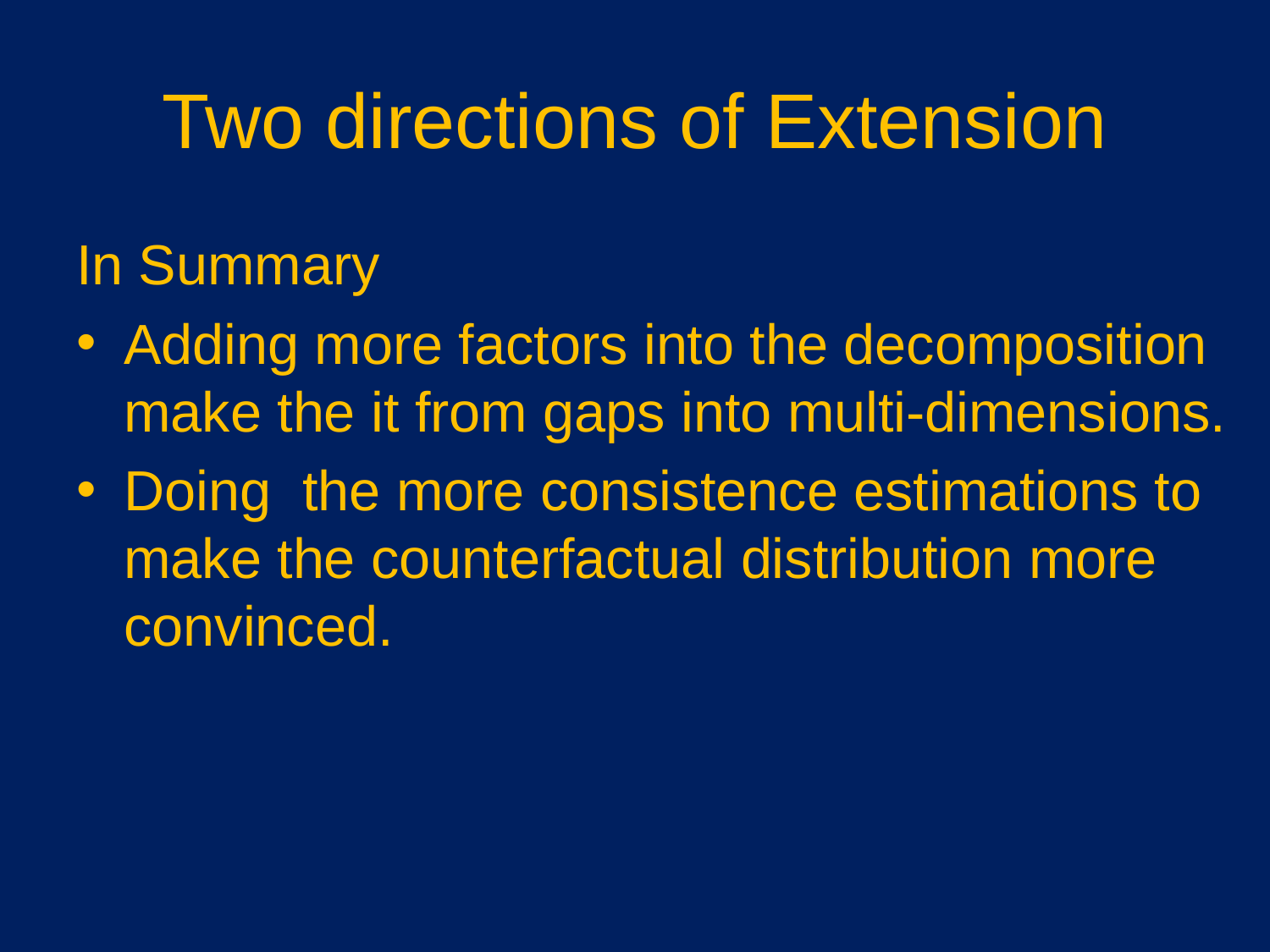

# Two directions of Extension
In Summary
Adding more factors into the decomposition make the it from gaps into multi-dimensions.
Doing  the more consistence estimations to make the counterfactual distribution more convinced.